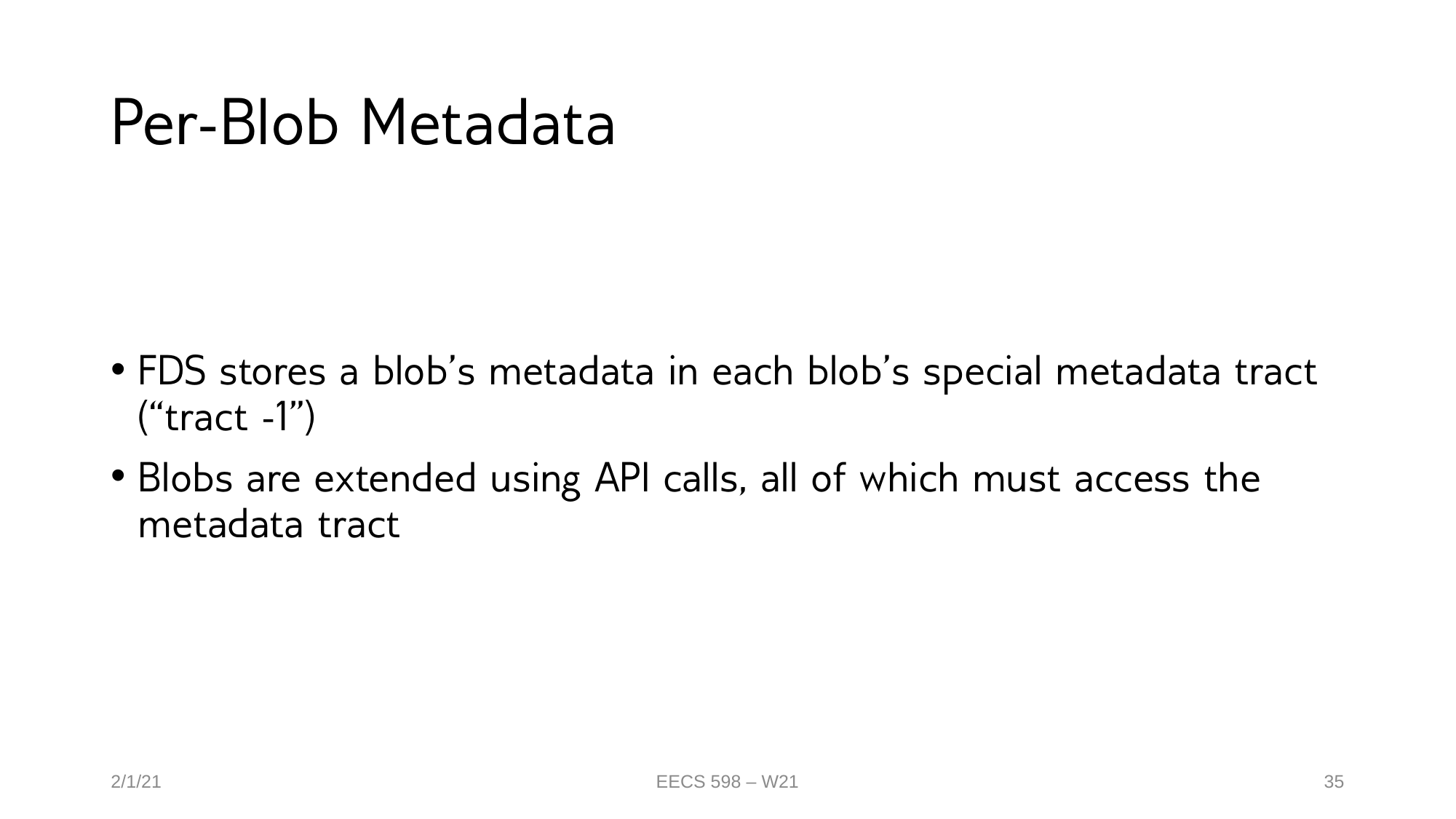

# Per-Blob Metadata
FDS stores a blob’s metadata in each blob’s special metadata tract (“tract −1”)
Blobs are extended using API calls, all of which must access the metadata tract

2/1/21
EECS 598 – W21
35